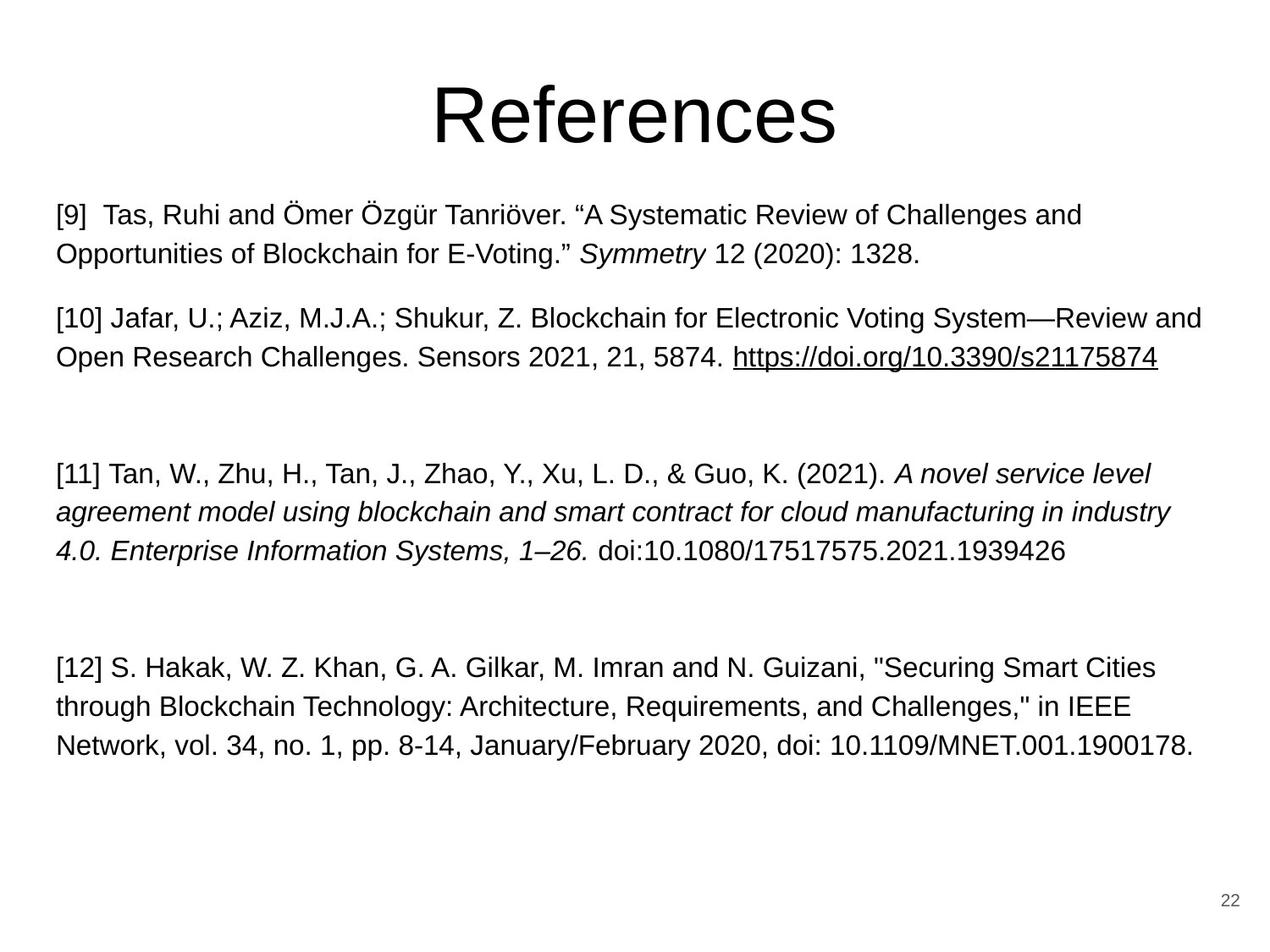

# References
[9]  Tas, Ruhi and Ömer Özgür Tanriöver. “A Systematic Review of Challenges and Opportunities of Blockchain for E-Voting.” Symmetry 12 (2020): 1328.

[10] Jafar, U.; Aziz, M.J.A.; Shukur, Z. Blockchain for Electronic Voting System—Review and Open Research Challenges. Sensors 2021, 21, 5874. https://doi.org/10.3390/s21175874

[11] Tan, W., Zhu, H., Tan, J., Zhao, Y., Xu, L. D., & Guo, K. (2021). A novel service level agreement model using blockchain and smart contract for cloud manufacturing in industry 4.0. Enterprise Information Systems, 1–26. doi:10.1080/17517575.2021.1939426

[12] S. Hakak, W. Z. Khan, G. A. Gilkar, M. Imran and N. Guizani, "Securing Smart Cities through Blockchain Technology: Architecture, Requirements, and Challenges," in IEEE Network, vol. 34, no. 1, pp. 8-14, January/February 2020, doi: 10.1109/MNET.001.1900178.

22